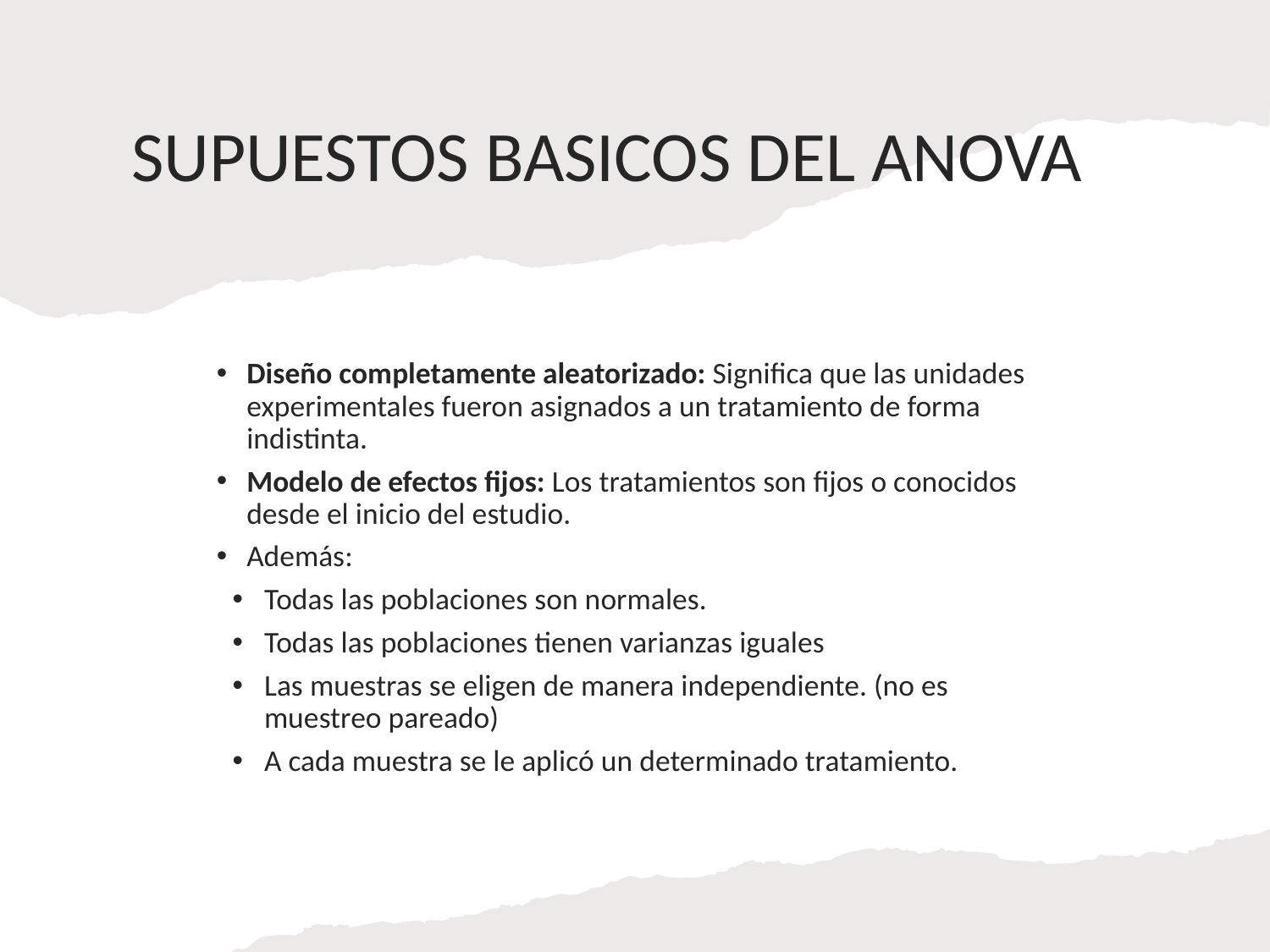

# SUPUESTOS BASICOS DEL ANOVA
Diseño completamente aleatorizado: Significa que las unidades experimentales fueron asignados a un tratamiento de forma indistinta.
Modelo de efectos fijos: Los tratamientos son fijos o conocidos desde el inicio del estudio.
Además:
Todas las poblaciones son normales.
Todas las poblaciones tienen varianzas iguales
Las muestras se eligen de manera independiente. (no es muestreo pareado)
A cada muestra se le aplicó un determinado tratamiento.